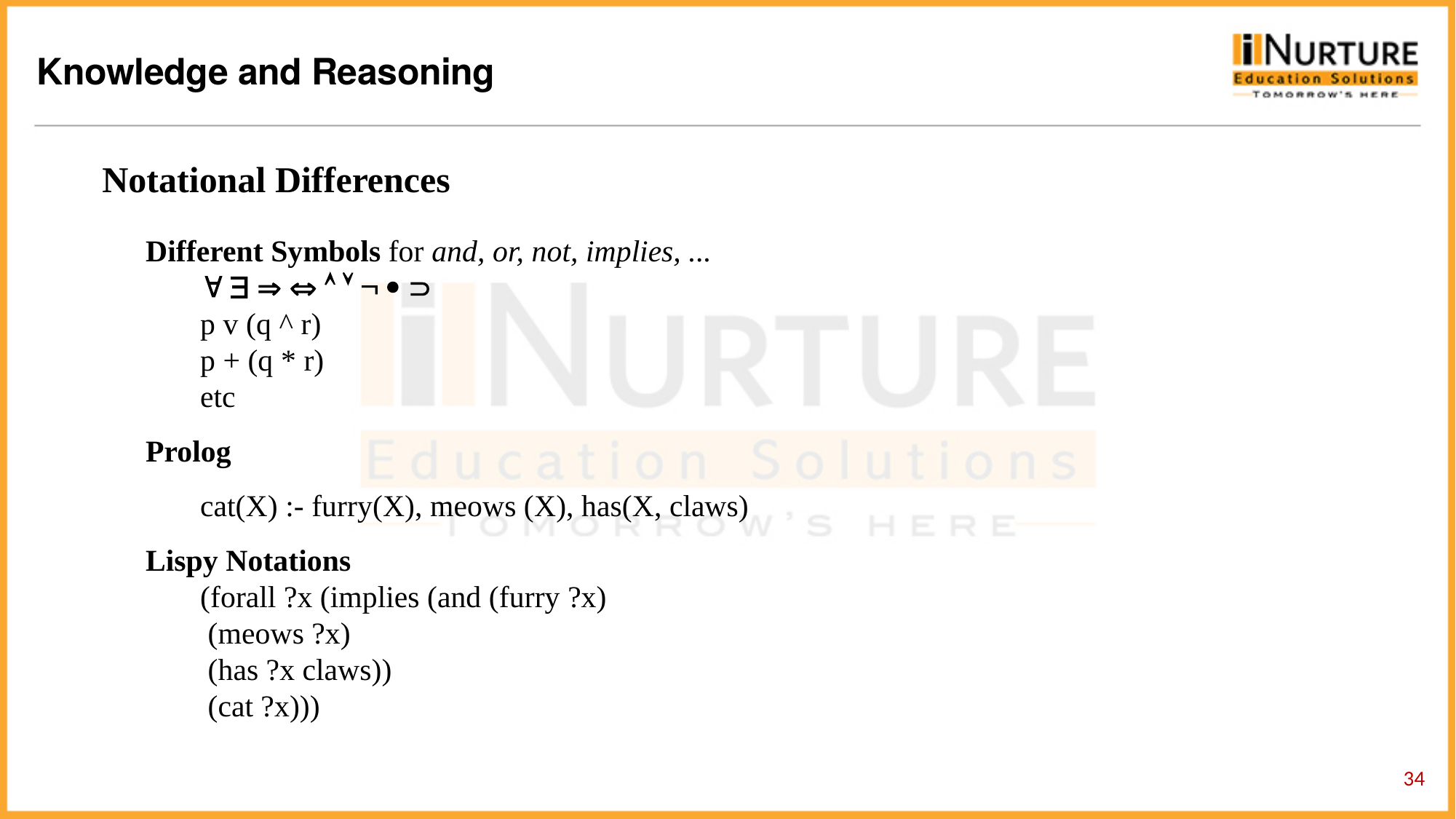

Notational Differences
Different Symbols for and, or, not, implies, ...
∀ ∃ ⇒ ⇔ ∧ ∨ ¬ • ⊃
p v (q ^ r)
p + (q * r)
etc
Prolog
cat(X) :- furry(X), meows (X), has(X, claws)
Lispy Notations
(forall ?x (implies (and (furry ?x)
 (meows ?x)
 (has ?x claws))
 (cat ?x)))